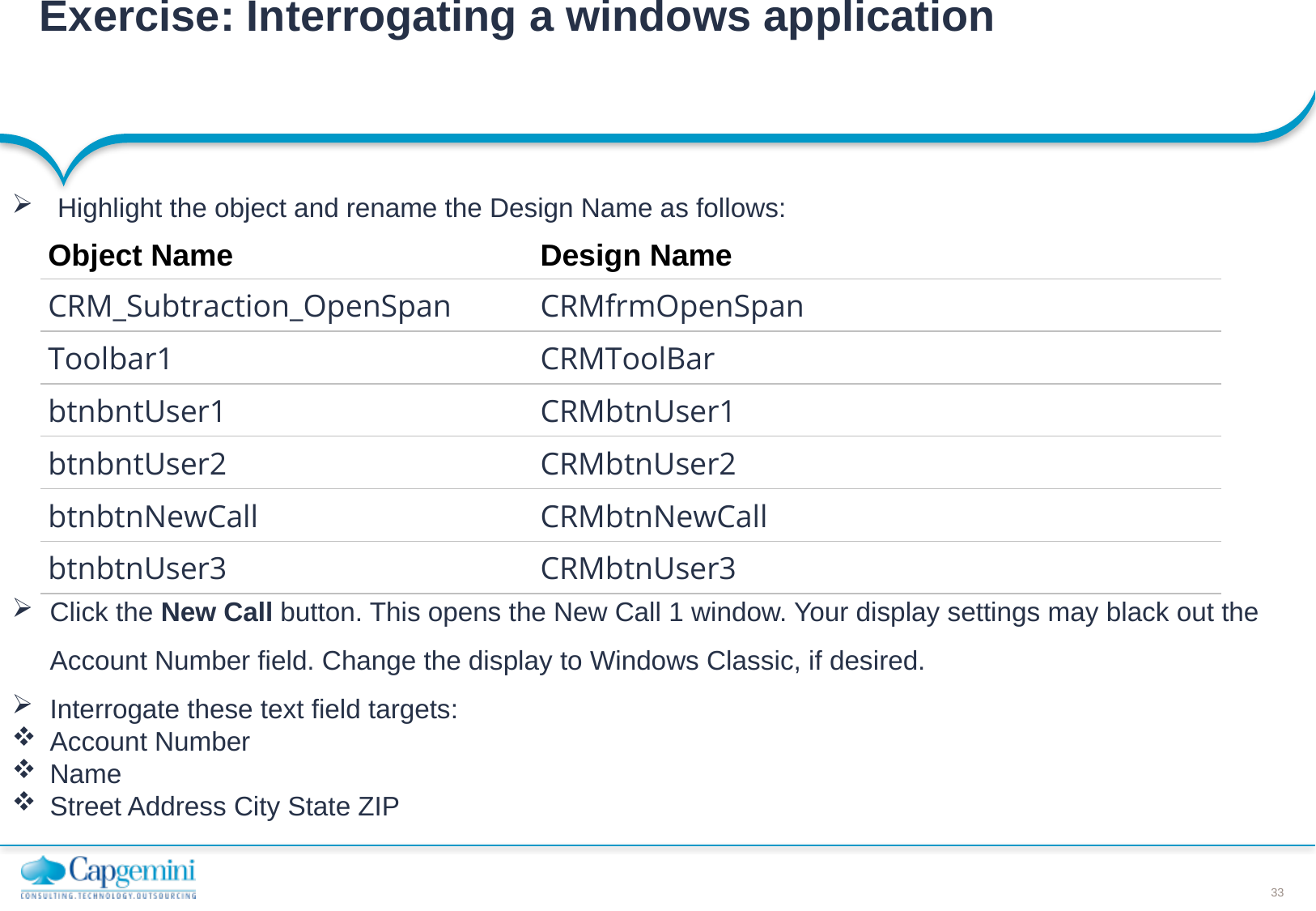

# Exercise: Interrogating a windows application

Highlight the object and rename the Design Name as follows:

Click the New Call button. This opens the New Call 1 window. Your display settings may black out the Account Number field. Change the display to Windows Classic, if desired.
Interrogate these text field targets:
Account Number
Name
Street Address City State ZIP

| Object Name | Design Name |
| --- | --- |
| CRM\_Subtraction\_OpenSpan | CRMfrmOpenSpan |
| Toolbar1 | CRMToolBar |
| btnbntUser1 | CRMbtnUser1 |
| btnbntUser2 | CRMbtnUser2 |
| btnbtnNewCall | CRMbtnNewCall |
| btnbtnUser3 | CRMbtnUser3 |